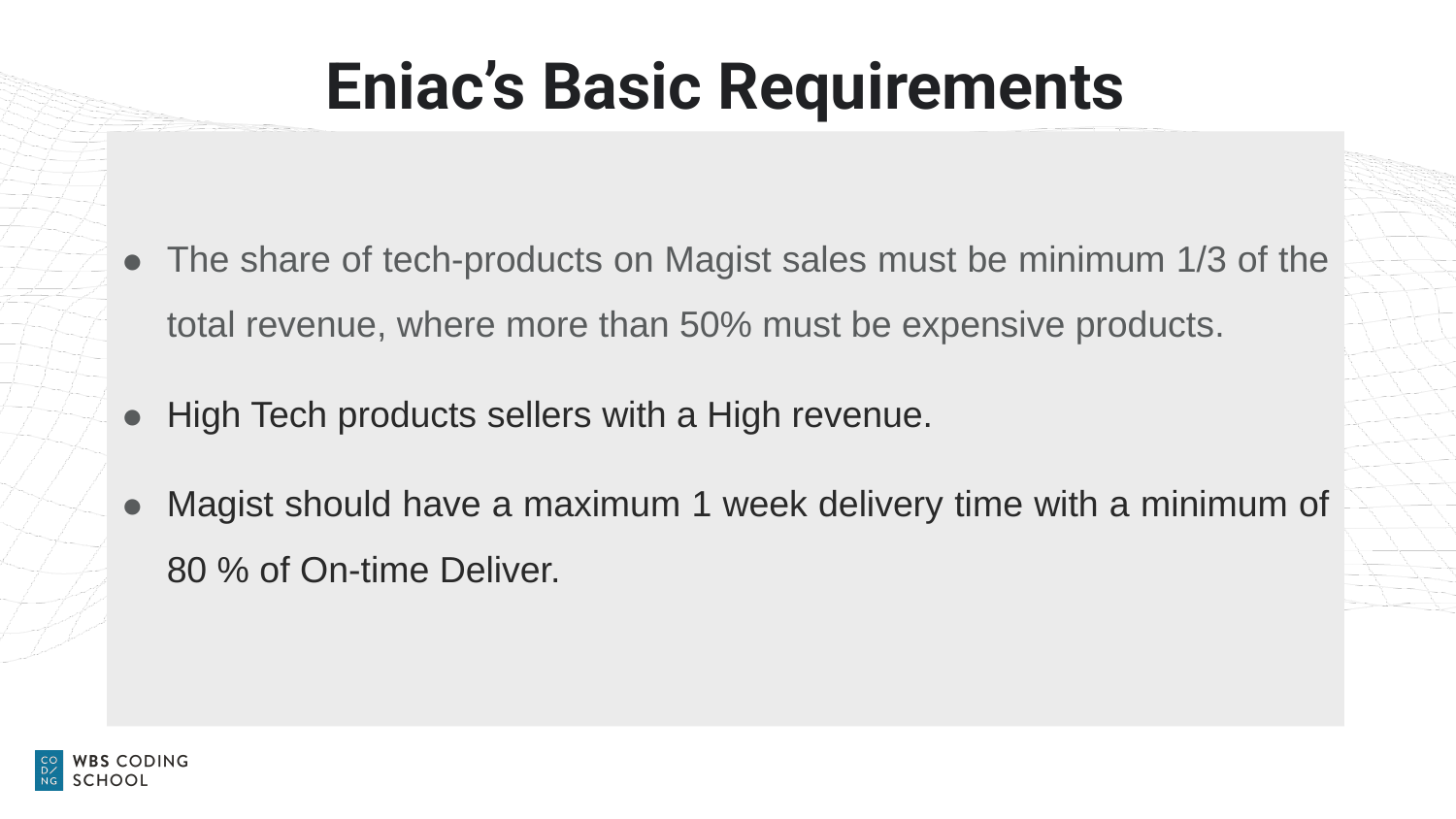

# Eniac’s Basic Requirements

The share of tech-products on Magist sales must be minimum 1/3 of the total revenue, where more than 50% must be expensive products.
High Tech products sellers with a High revenue.
Magist should have a maximum 1 week delivery time with a minimum of 80 % of On-time Deliver.